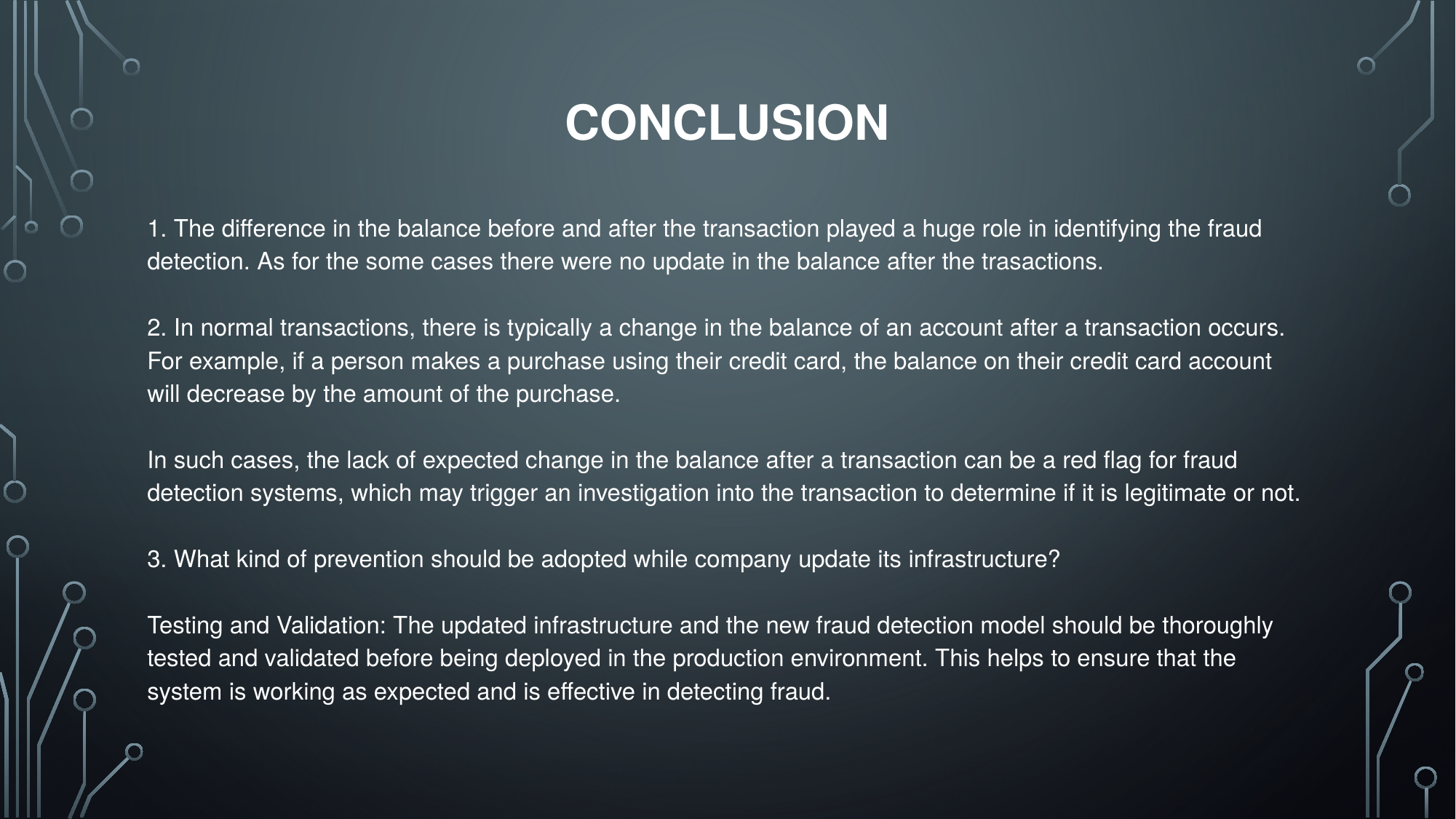

# CONCLUSION
1. The difference in the balance before and after the transaction played a huge role in identifying the fraud detection. As for the some cases there were no update in the balance after the trasactions.

2. In normal transactions, there is typically a change in the balance of an account after a transaction occurs. For example, if a person makes a purchase using their credit card, the balance on their credit card account will decrease by the amount of the purchase.

In such cases, the lack of expected change in the balance after a transaction can be a red flag for fraud detection systems, which may trigger an investigation into the transaction to determine if it is legitimate or not.

3. What kind of prevention should be adopted while company update its infrastructure?

Testing and Validation: The updated infrastructure and the new fraud detection model should be thoroughly tested and validated before being deployed in the production environment. This helps to ensure that the system is working as expected and is effective in detecting fraud.